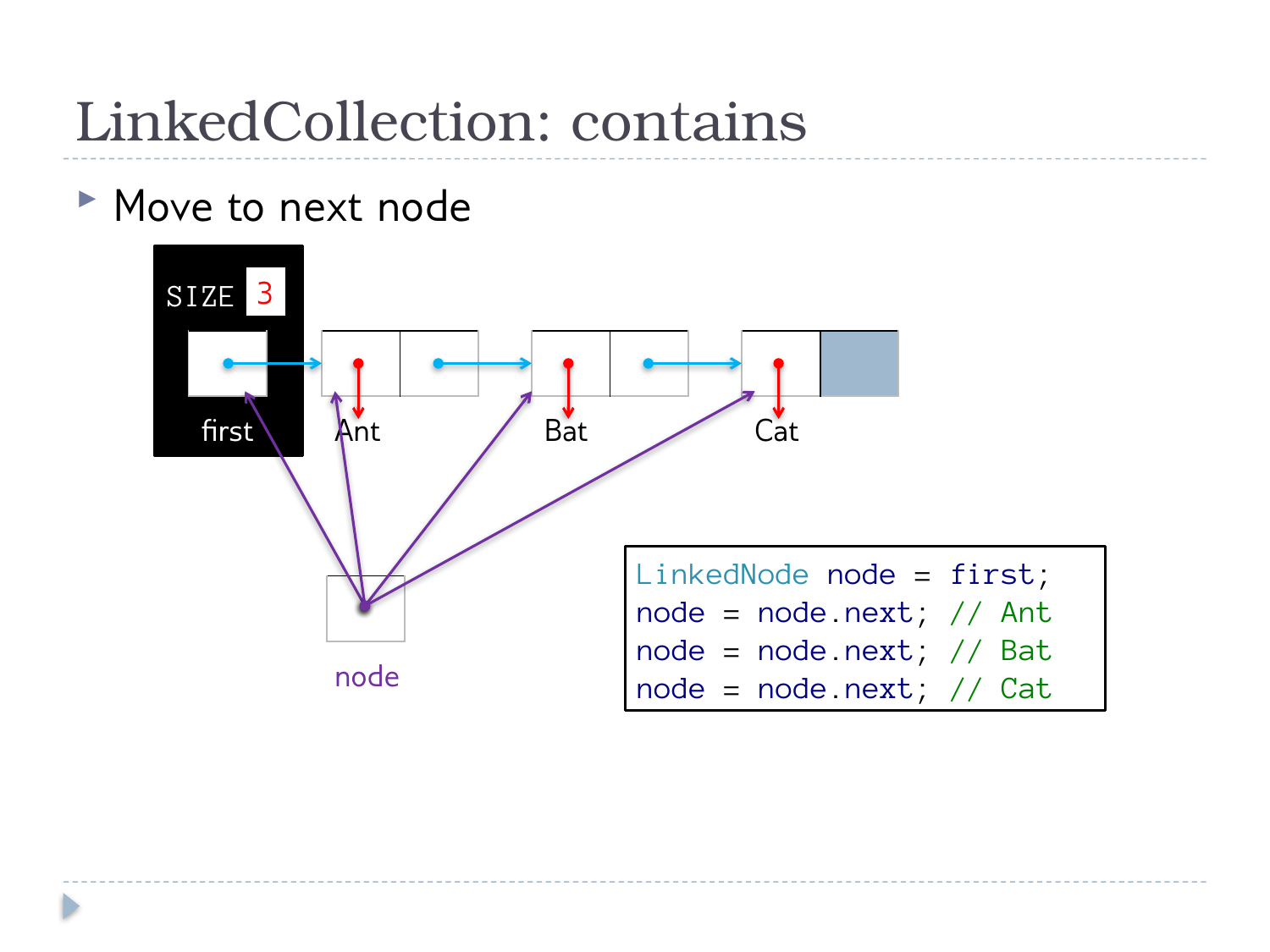

# LinkedCollection: contains
Move to next node
SIZE

3
|  |
| --- |
|  |  |
| --- | --- |
|  |  |
| --- | --- |
|  |  |
| --- | --- |
| first |
| --- |
| Ant |
| --- |
| Bat |
| --- |
| Cat |
| --- |
LinkedNode node = first;
node = node.next; // Ant
node = node.next; // Bat
node = node.next; // Cat
|  |
| --- |
| node |
| --- |